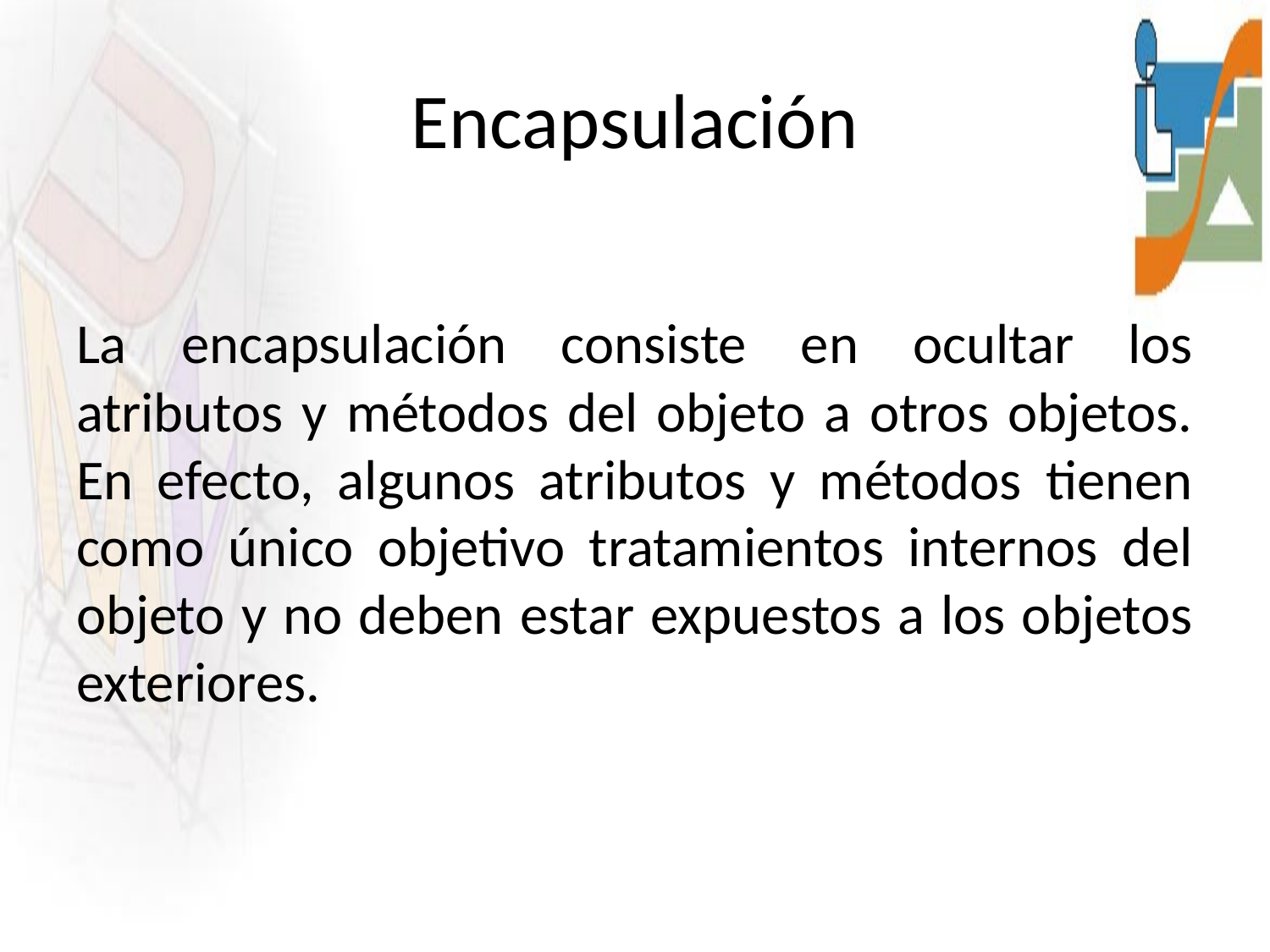

# Encapsulación

La encapsulación consiste en ocultar los atributos y métodos del objeto a otros objetos. En efecto, algunos atributos y métodos tienen como único objetivo tratamientos internos del objeto y no deben estar expuestos a los objetos exteriores.